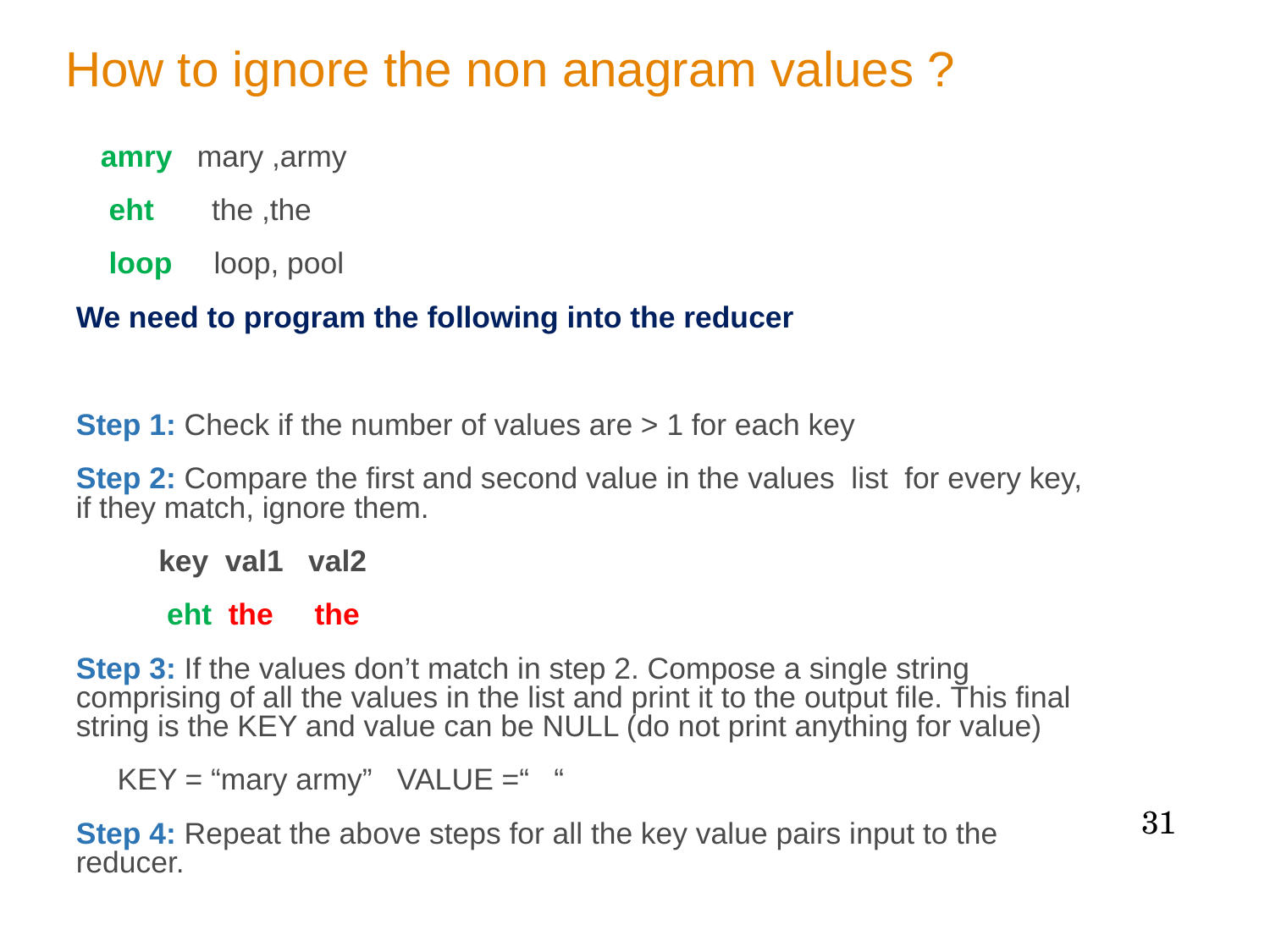

How to ignore the non anagram values ?
   amry   mary ,army
    eht       the ,the
    loop     loop, pool
We need to program the following into the reducer

Step 1: Check if the number of values are > 1 for each key
Step 2: Compare the first and second value in the values  list  for every key, if they match, ignore them.
          key  val1   val2
           eht  the     the
Step 3: If the values don’t match in step 2. Compose a single string comprising of all the values in the list and print it to the output file. This final string is the KEY and value can be NULL (do not print anything for value)
     KEY = “mary army”   VALUE =“   “
Step 4: Repeat the above steps for all the key value pairs input to the reducer.

31